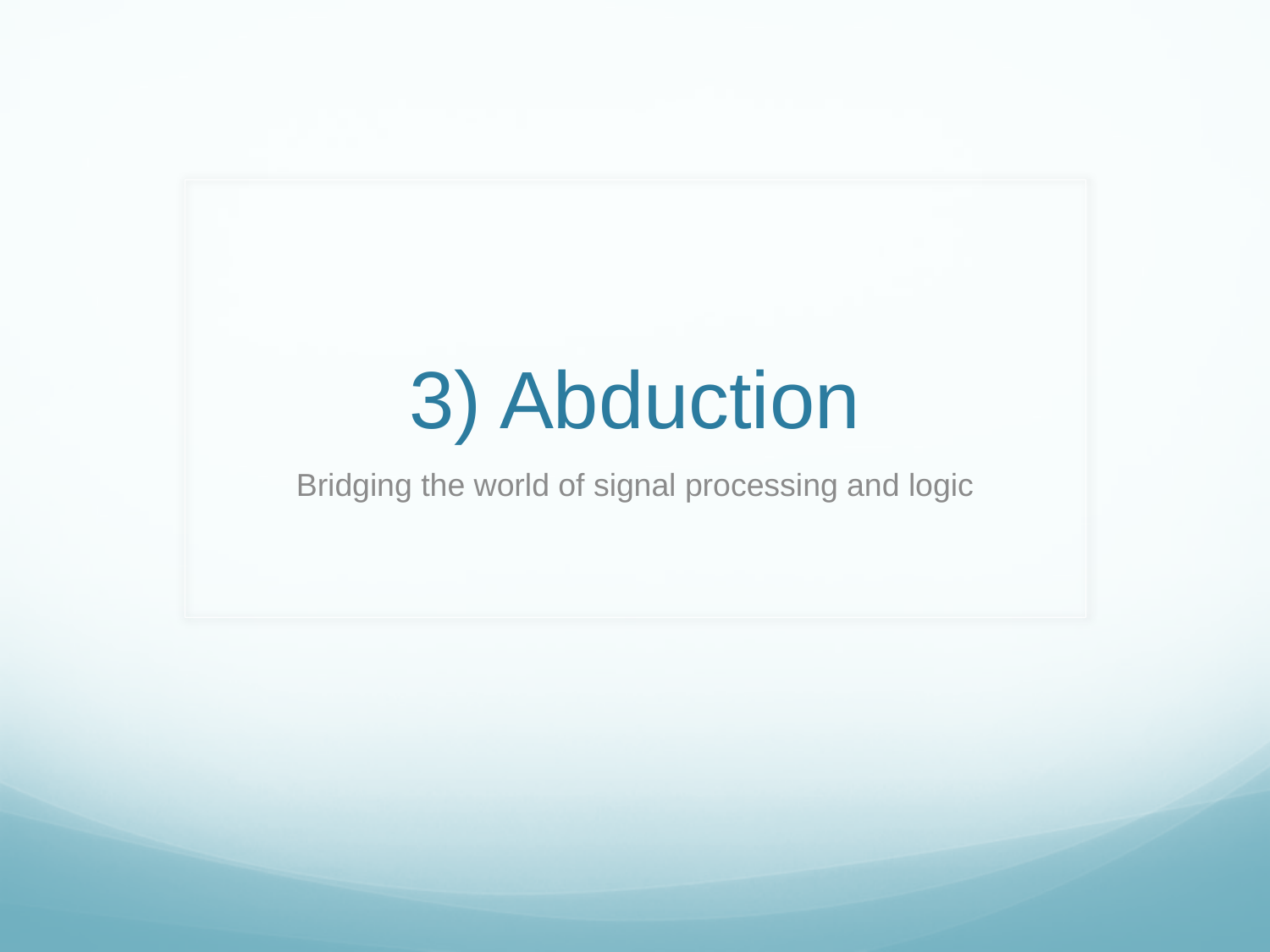

# 3) Abduction
Bridging the world of signal processing and logic